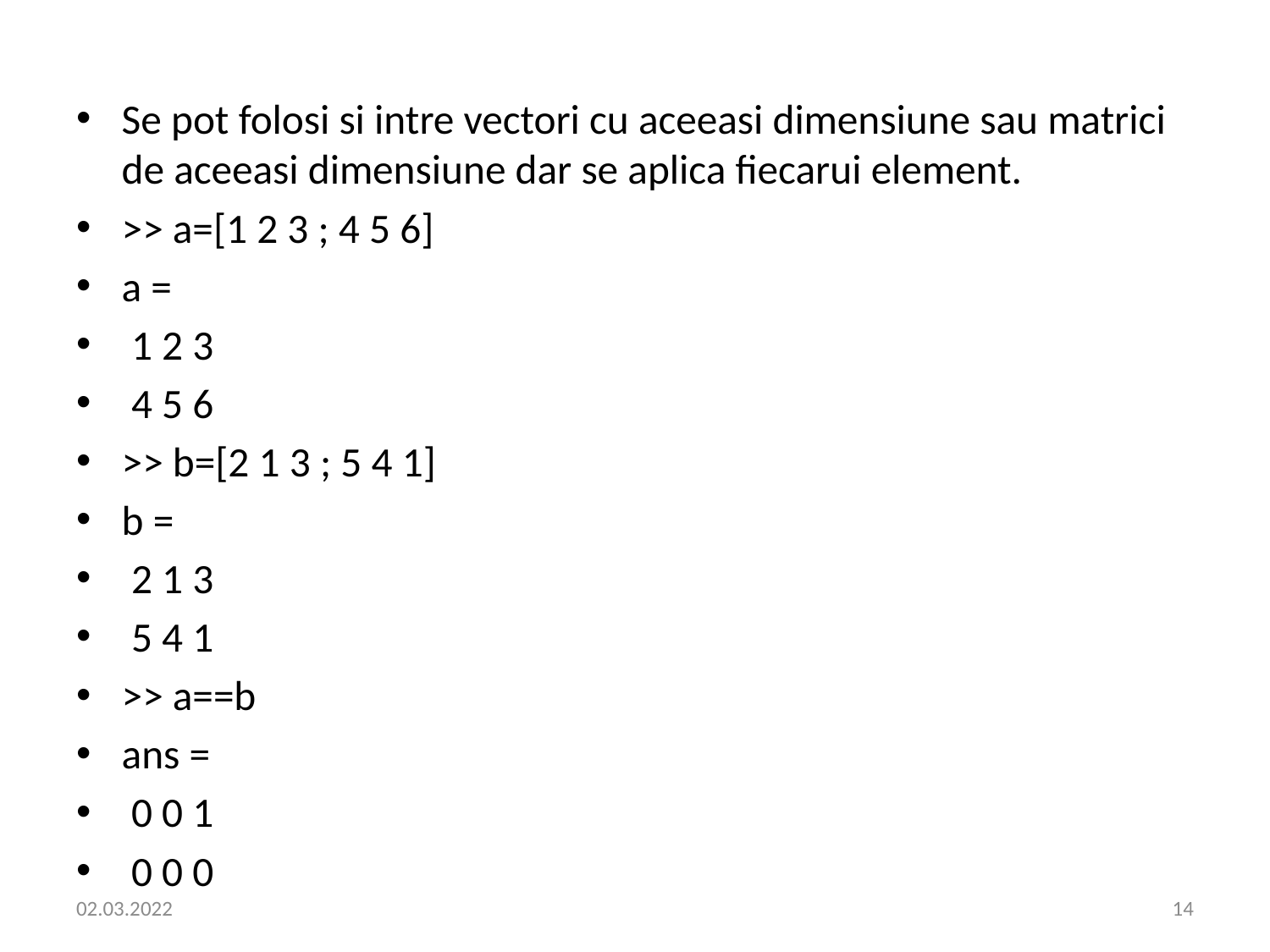

#
Se pot folosi si intre vectori cu aceeasi dimensiune sau matrici de aceeasi dimensiune dar se aplica fiecarui element.
>> a=[1 2 3 ; 4 5 6]
a =
 1 2 3
 4 5 6
>> b=[2 1 3 ; 5 4 1]
b =
 2 1 3
 5 4 1
>> a==b
ans =
 0 0 1
 0 0 0
02.03.2022
14